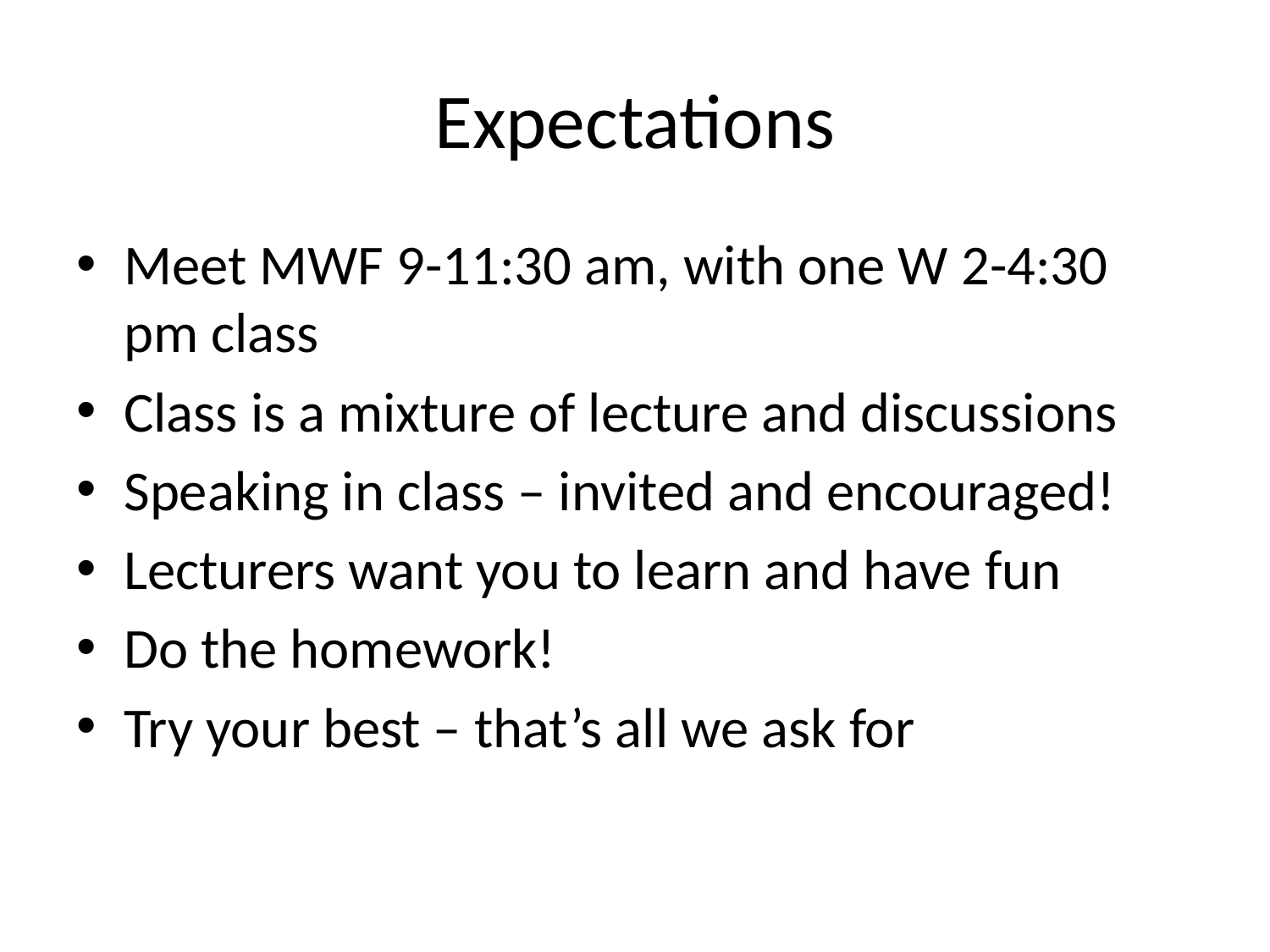

# Expectations
Meet MWF 9-11:30 am, with one W 2-4:30 pm class
Class is a mixture of lecture and discussions
Speaking in class – invited and encouraged!
Lecturers want you to learn and have fun
Do the homework!
Try your best – that’s all we ask for